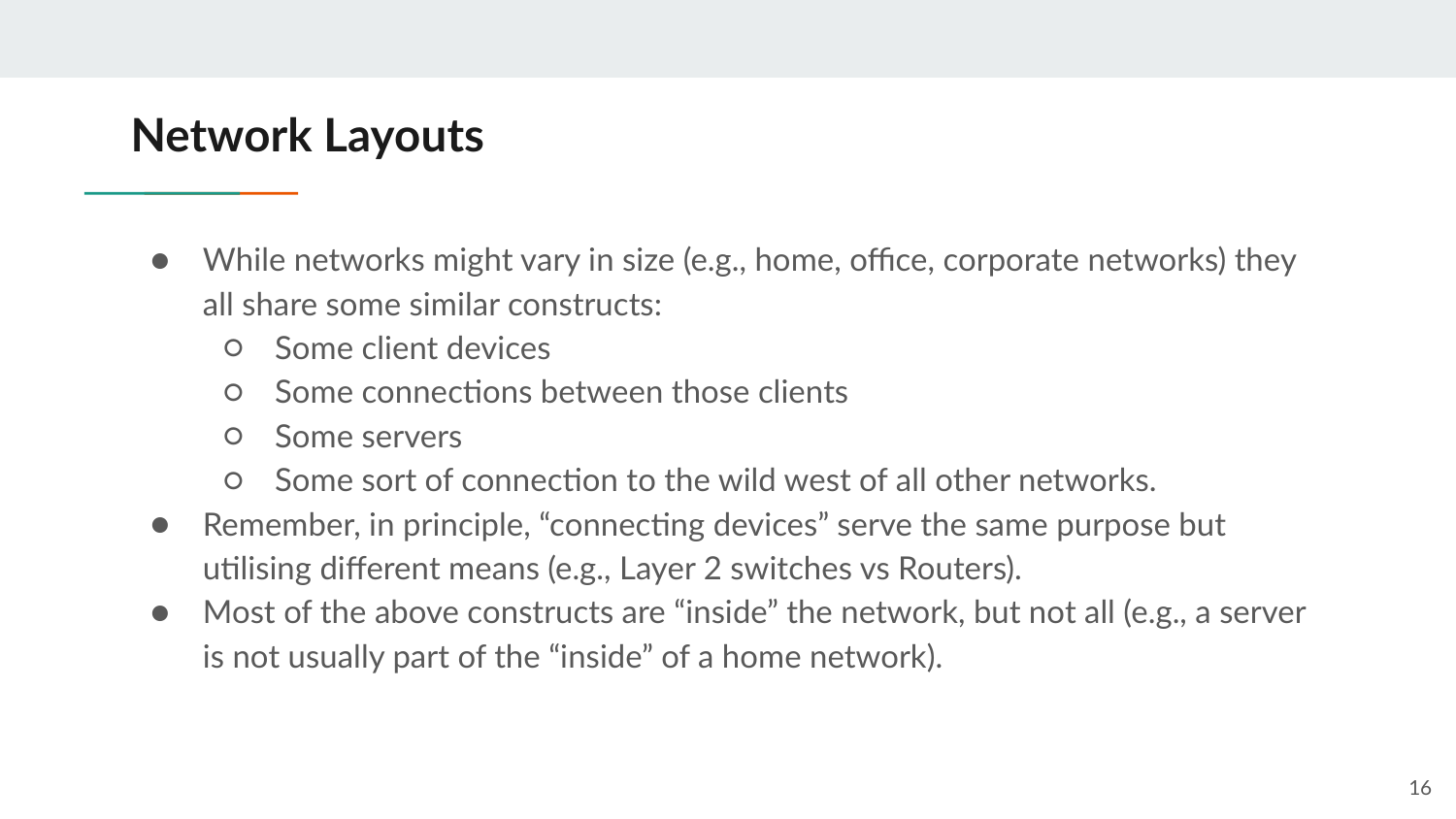

# Network Layouts
While networks might vary in size (e.g., home, office, corporate networks) they all share some similar constructs:
Some client devices
Some connections between those clients
Some servers
Some sort of connection to the wild west of all other networks.
Remember, in principle, “connecting devices” serve the same purpose but utilising different means (e.g., Layer 2 switches vs Routers).
Most of the above constructs are “inside” the network, but not all (e.g., a server is not usually part of the “inside” of a home network).
16